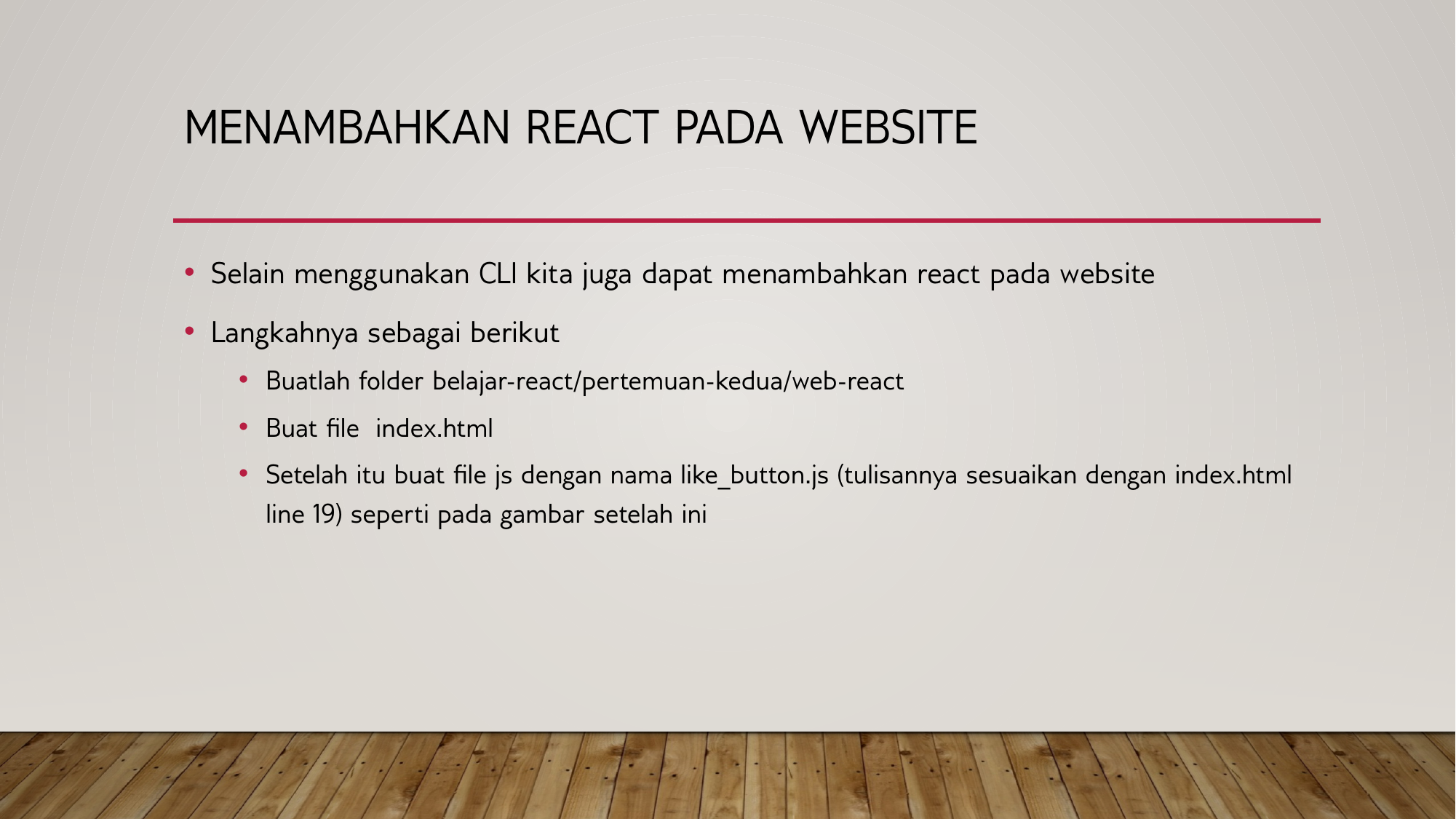

# Menambahkan react pada website
Selain menggunakan CLI kita juga dapat menambahkan react pada website
Langkahnya sebagai berikut
Buatlah folder belajar-react/pertemuan-kedua/web-react
Buat file  index.html
Setelah itu buat file js dengan nama like_button.js (tulisannya sesuaikan dengan index.html line 19) seperti pada gambar setelah ini